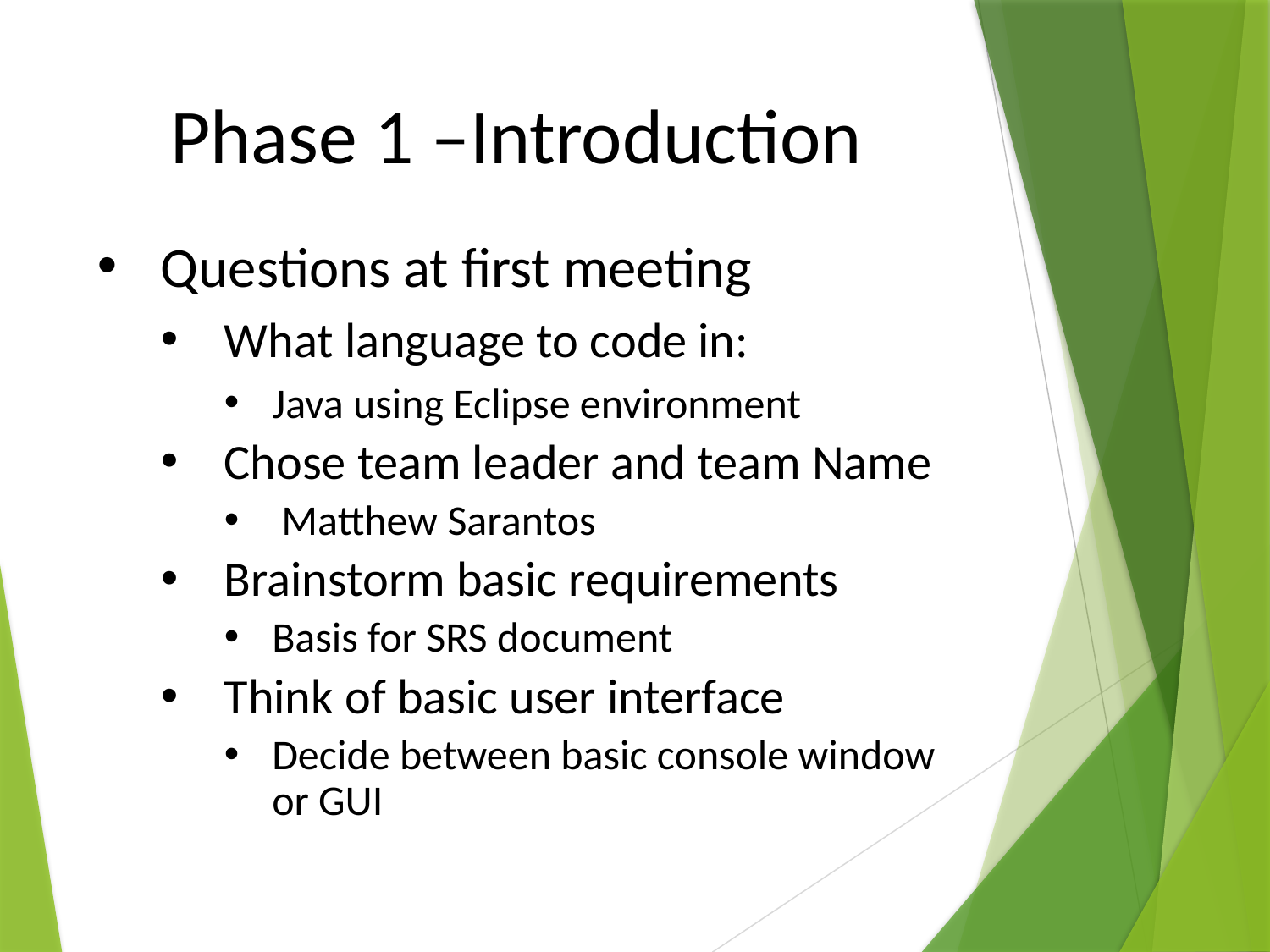

# Phase 1 –Introduction
Questions at first meeting
What language to code in:
Java using Eclipse environment
Chose team leader and team Name
 Matthew Sarantos
Brainstorm basic requirements
Basis for SRS document
Think of basic user interface
Decide between basic console window or GUI